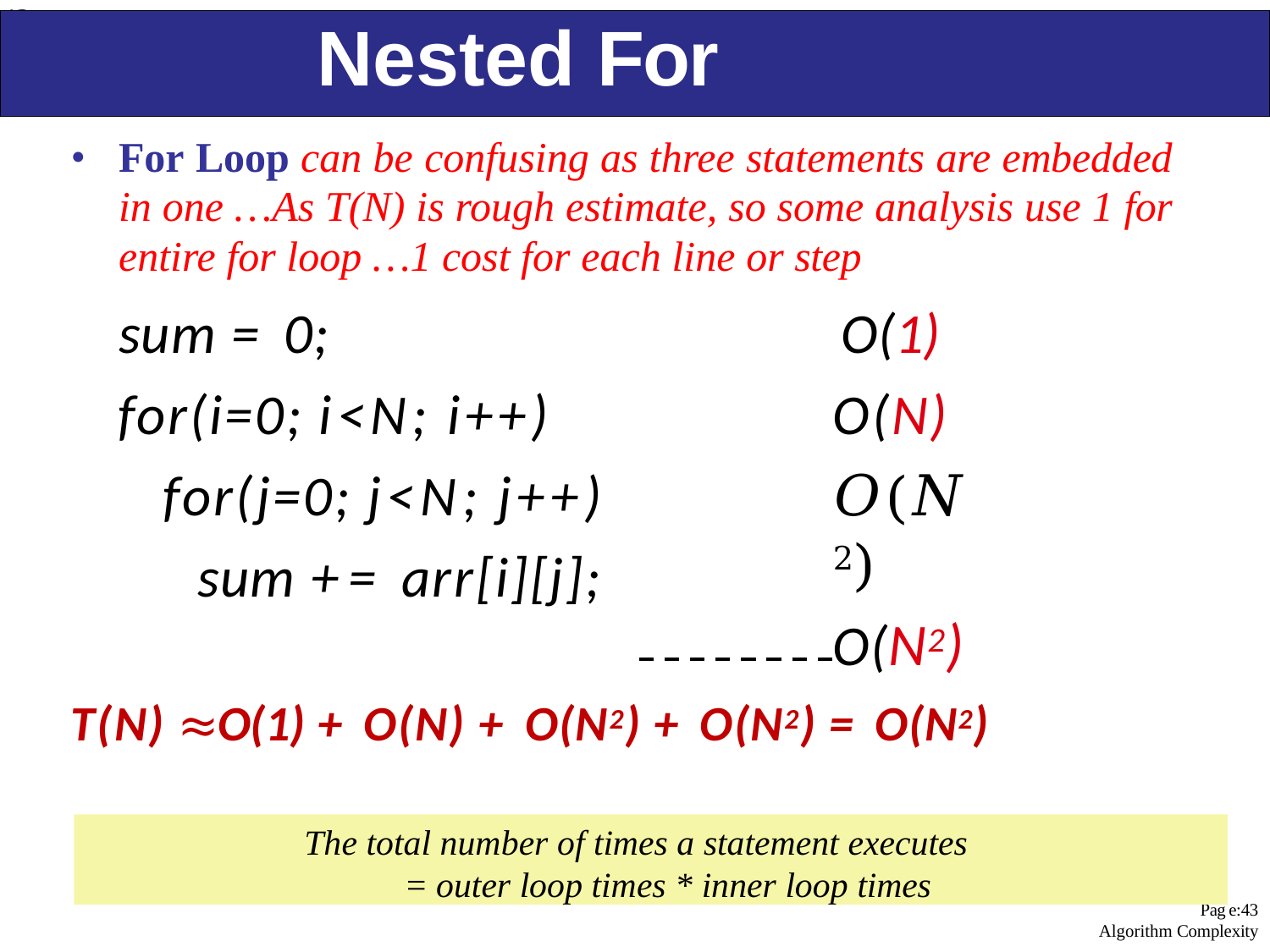

43
# Nested For Loops

For Loop can be confusing as three statements are embedded in one …As T(N) is rough estimate, so some analysis use 1 for entire for loop …1 cost for each line or step
sum = 0;
for(i=0; i<N; i++) for(j=0; j<N; j++)
sum += arr[i][j];
O(1)
O(N)
𝑂(𝑁2)
O(N2)

T(N) ≈O(1) + O(N) + O(N2) + O(N2) = O(N2)
e:43
Algorithm Complexity
The total number of times a statement executes = outer loop times * inner loop times
Pag